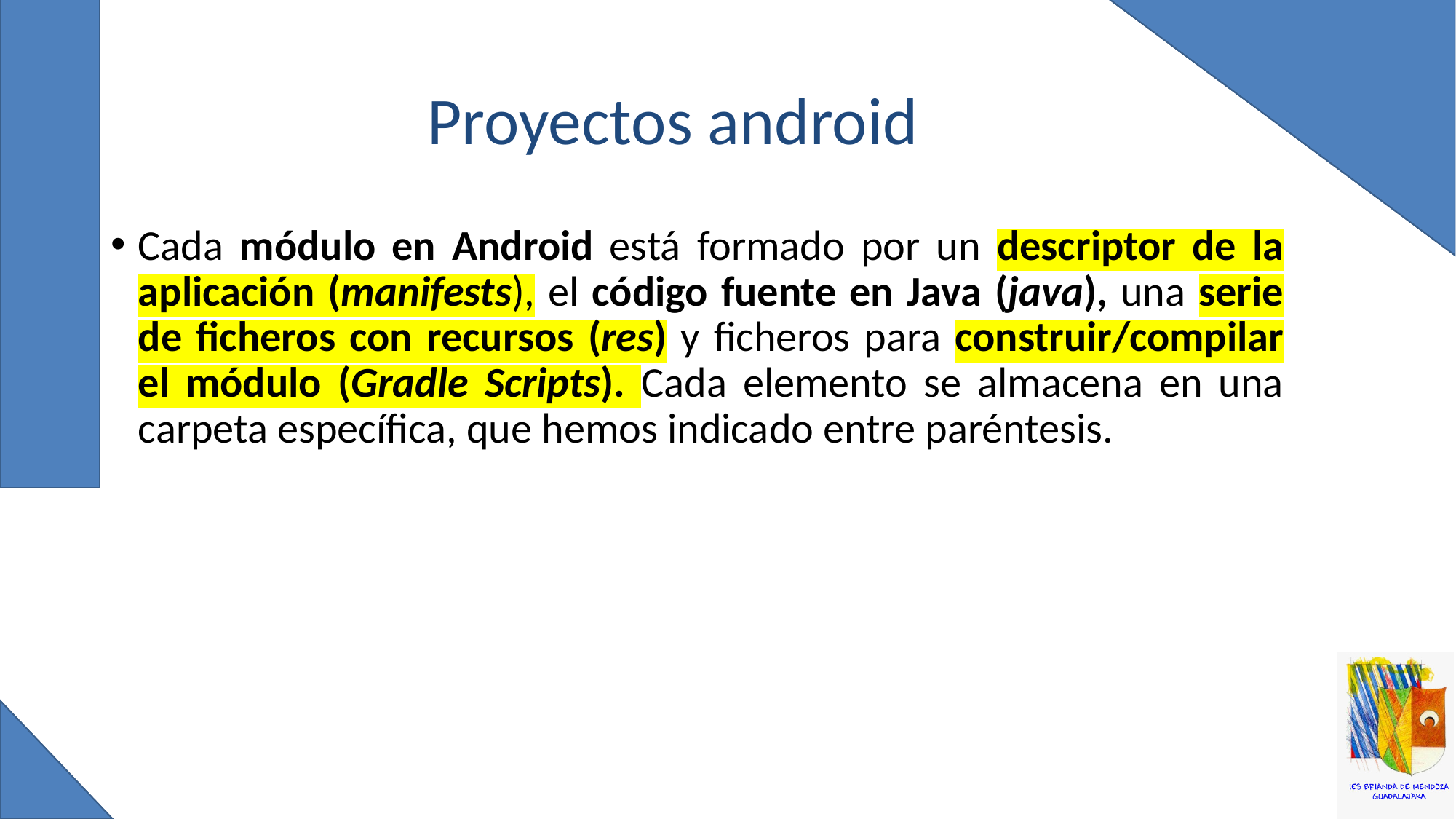

# Proyectos android
Cada módulo en Android está formado por un descriptor de la aplicación (manifests), el código fuente en Java (java), una serie de ficheros con recursos (res) y ficheros para construir/compilar el módulo (Gradle Scripts). Cada elemento se almacena en una carpeta específica, que hemos indicado entre paréntesis.